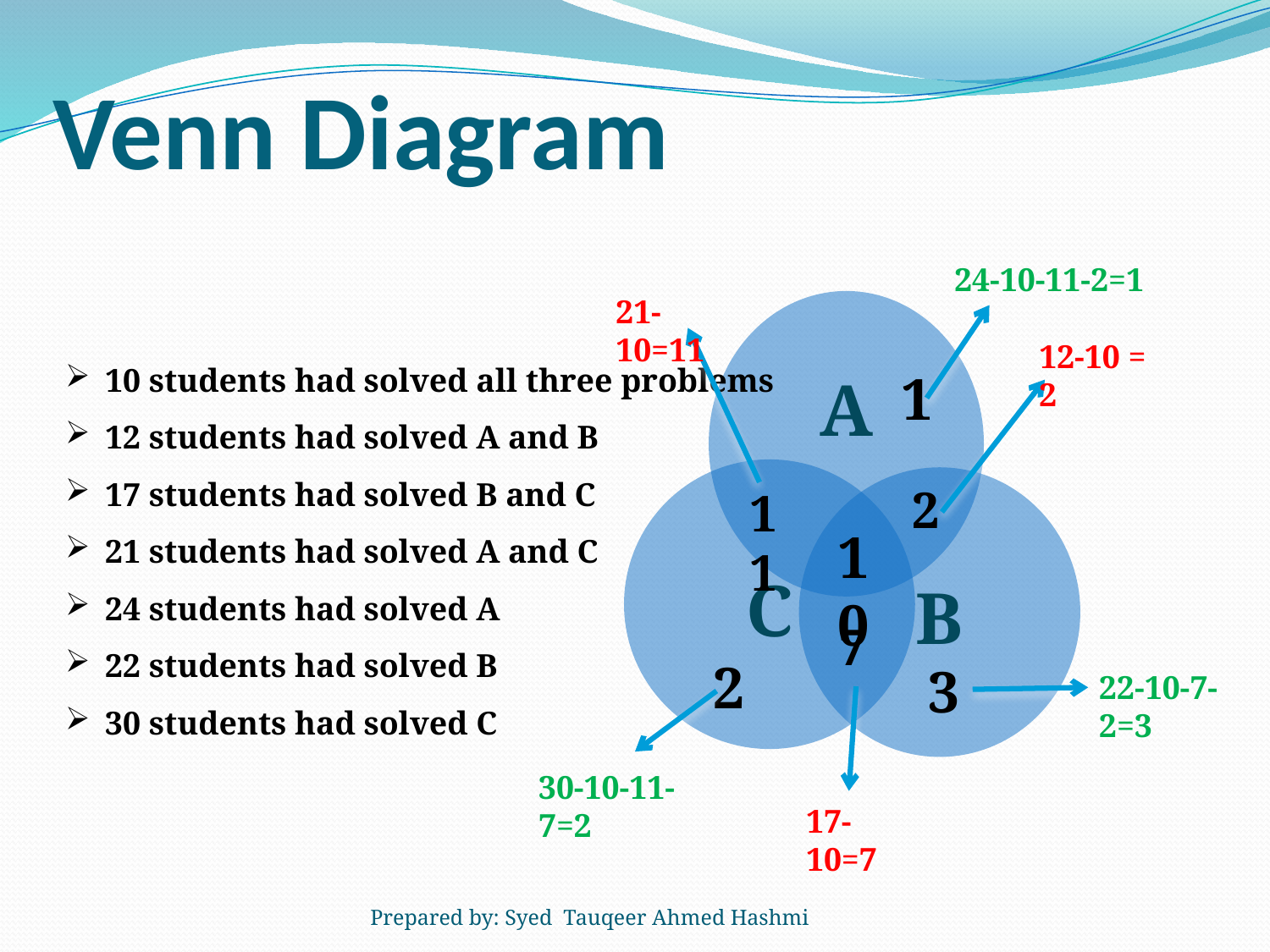

# Venn Diagram
A
B
C
24-10-11-2=1
21-10=11
12-10 = 2
10 students had solved all three problems
12 students had solved A and B
17 students had solved B and C
21 students had solved A and C
24 students had solved A
22 students had solved B
30 students had solved C
1
2
11
10
7
2
3
22-10-7-2=3
30-10-11-7=2
17-10=7
Prepared by: Syed  Tauqeer Ahmed Hashmi